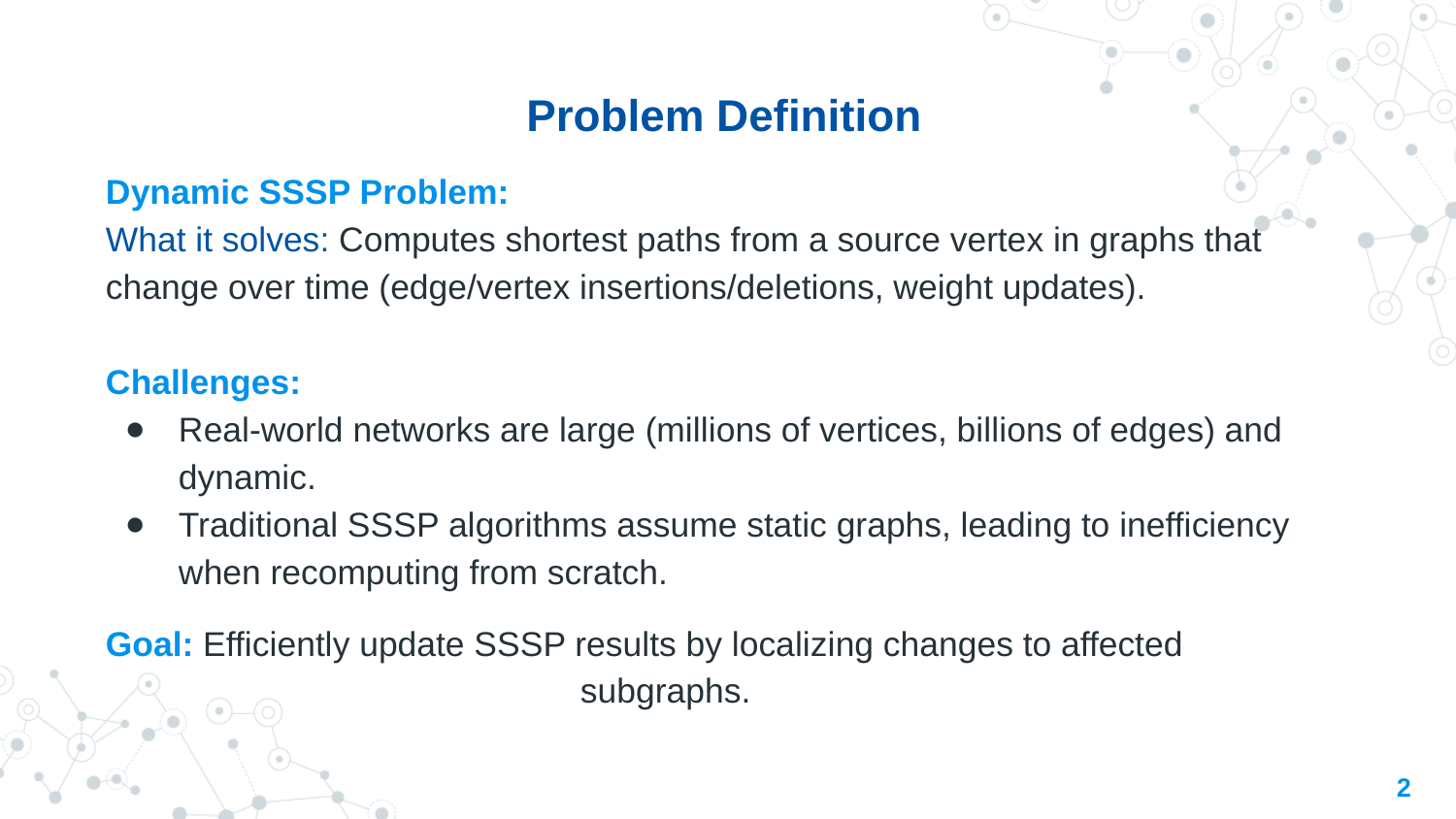

Problem Definition
Dynamic SSSP Problem:
What it solves: Computes shortest paths from a source vertex in graphs that change over time (edge/vertex insertions/deletions, weight updates).

Challenges:
Real-world networks are large (millions of vertices, billions of edges) and dynamic.
Traditional SSSP algorithms assume static graphs, leading to inefficiency when recomputing from scratch.
Goal: Efficiently update SSSP results by localizing changes to affected  				    subgraphs.

2